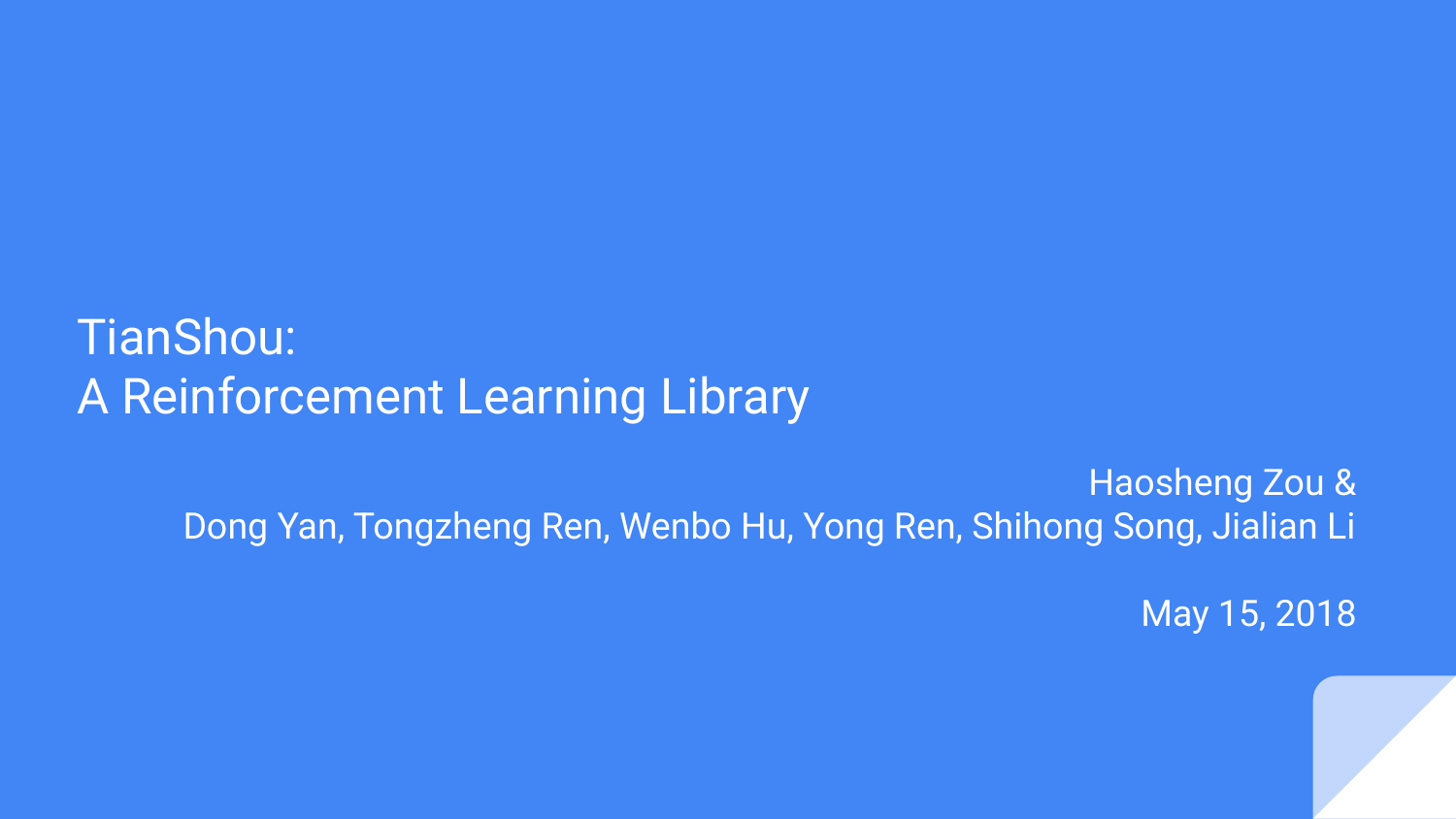

# TianShou: A Reinforcement Learning Library
Haosheng Zou &
Dong Yan, Tongzheng Ren, Wenbo Hu, Yong Ren, Shihong Song, Jialian Li

May 15, 2018